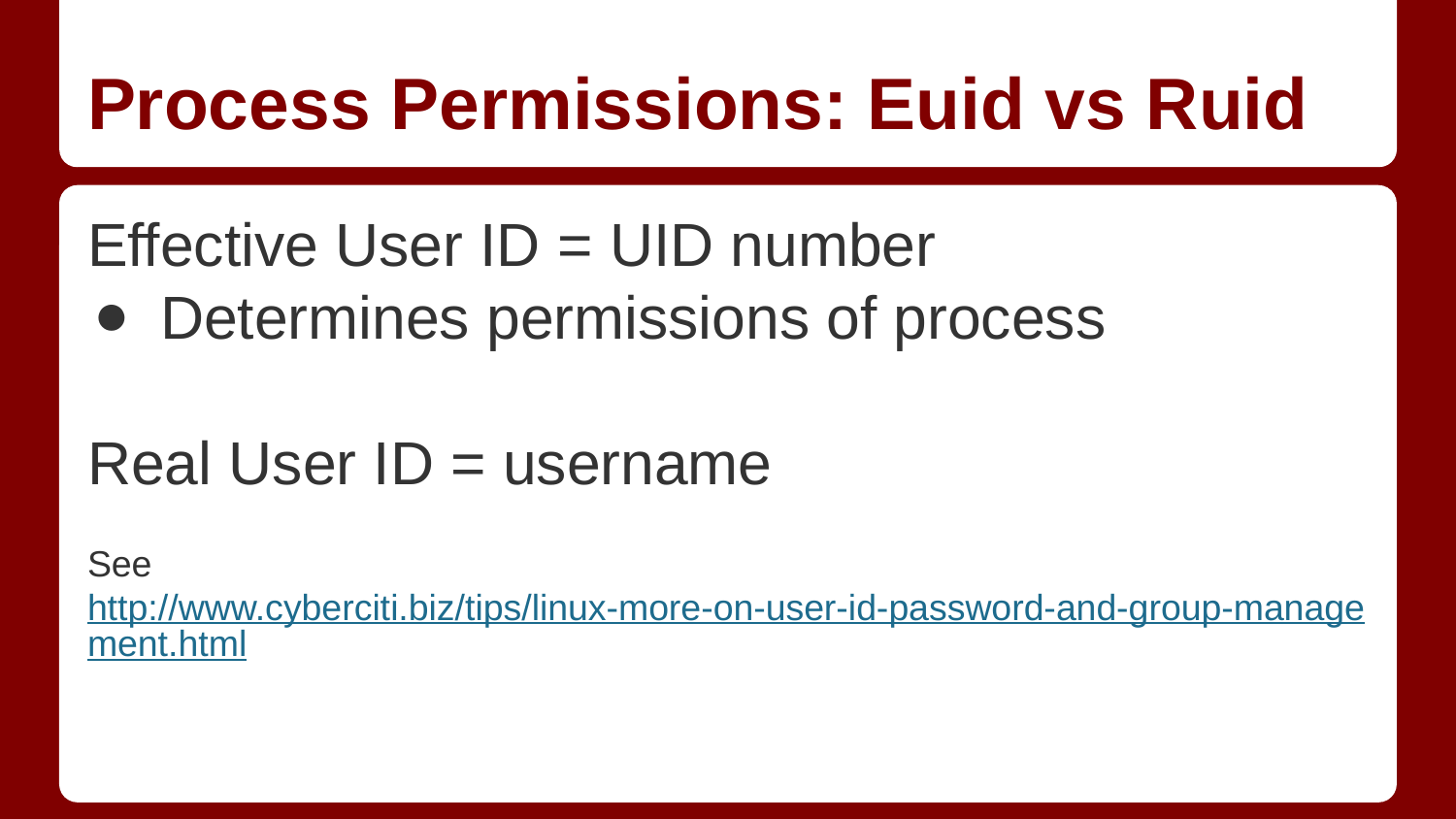

# Process Permissions: Euid vs Ruid
Effective User ID = UID number
Determines permissions of process

Real User ID = username

See http://www.cyberciti.biz/tips/linux-more-on-user-id-password-and-group-management.html